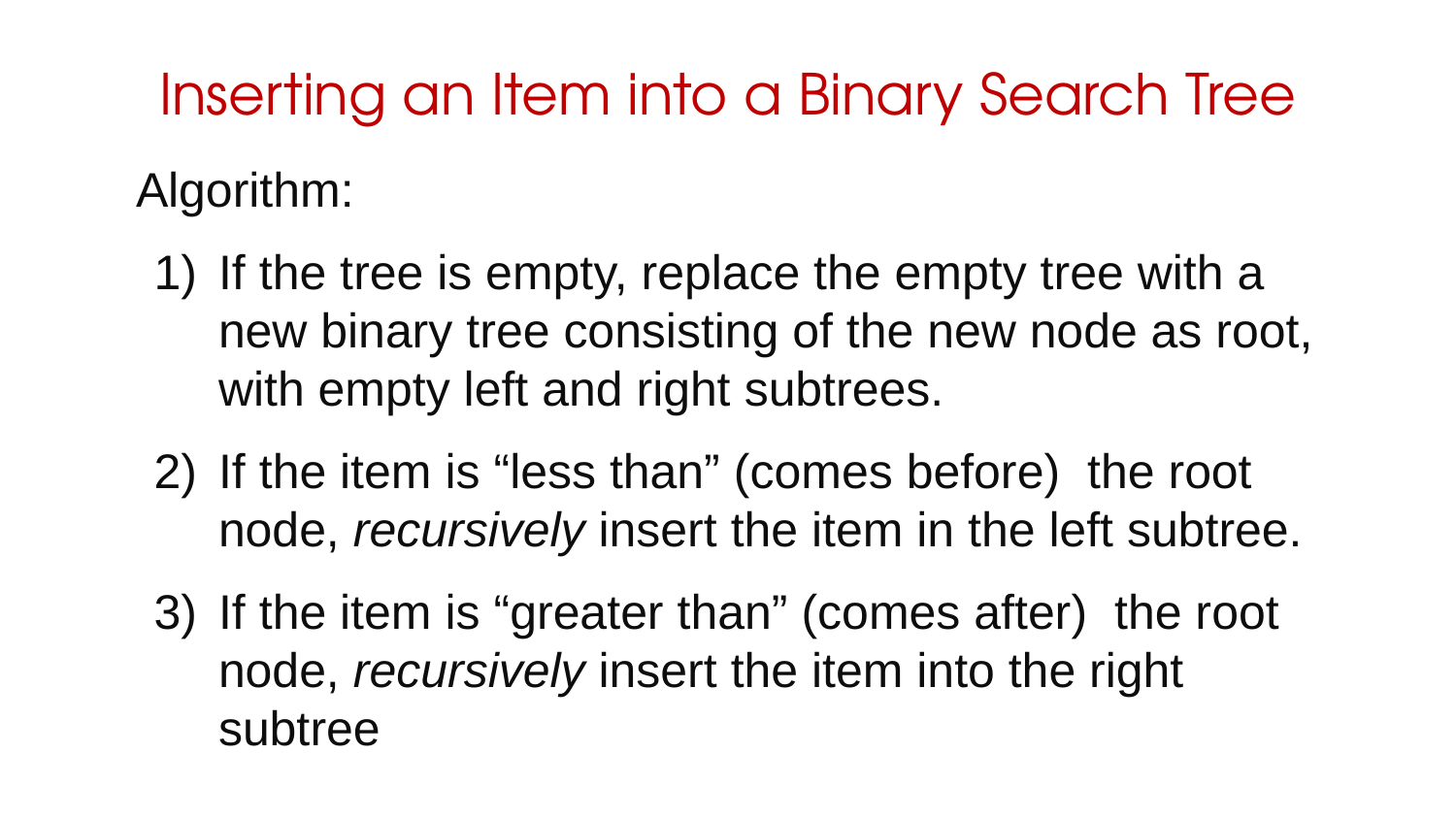

# Inserting an Item into a Binary Search Tree
Algorithm:
If the tree is empty, replace the empty tree with a new binary tree consisting of the new node as root, with empty left and right subtrees.
If the item is “less than” (comes before)  the root node, recursively insert the item in the left subtree.
If the item is “greater than” (comes after)  the root node, recursively insert the item into the right subtree